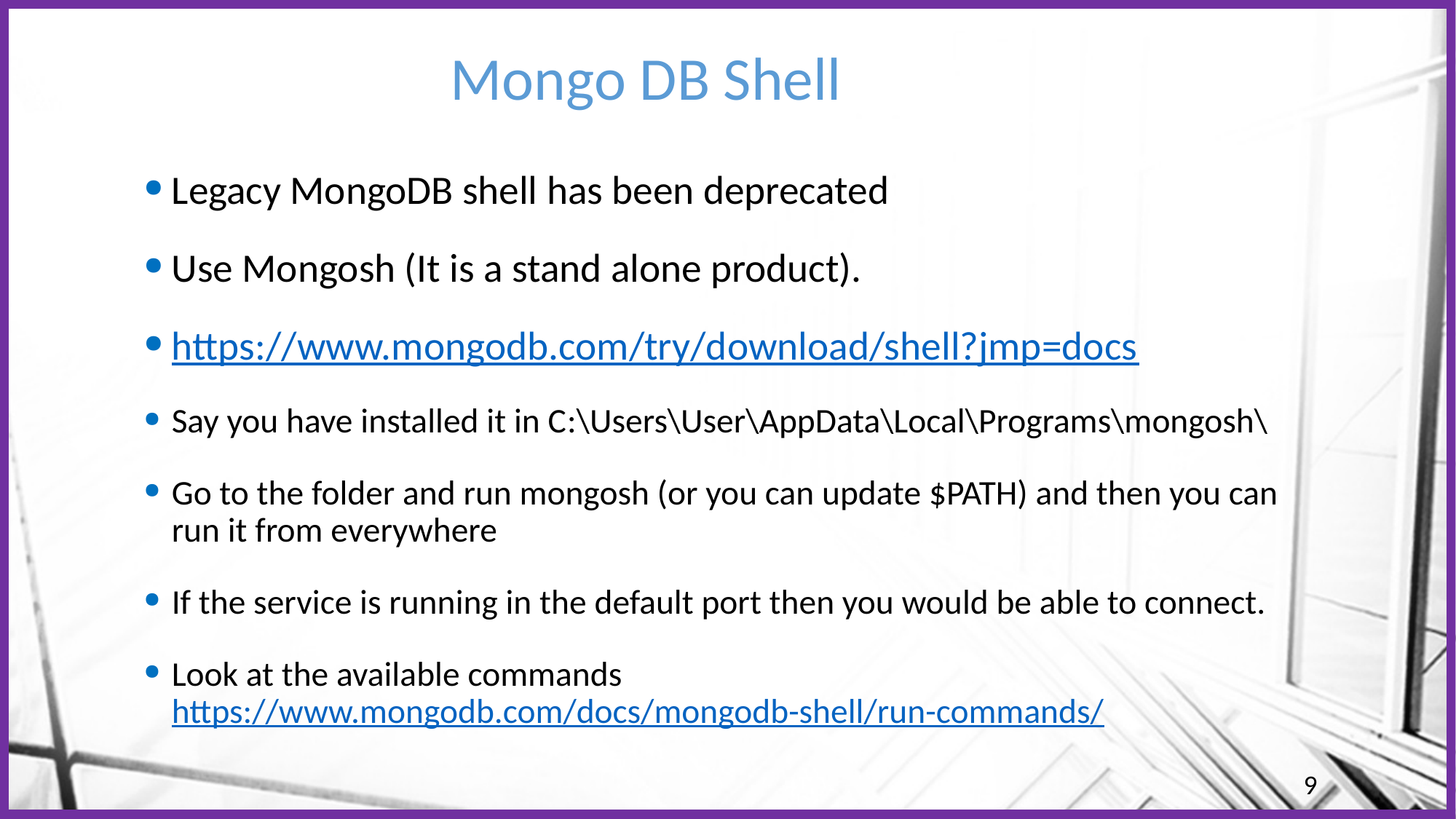

# Mongo DB Shell
Legacy MongoDB shell has been deprecated
Use Mongosh (It is a stand alone product).
https://www.mongodb.com/try/download/shell?jmp=docs
Say you have installed it in C:\Users\User\AppData\Local\Programs\mongosh\
Go to the folder and run mongosh (or you can update $PATH) and then you can run it from everywhere
If the service is running in the default port then you would be able to connect.
Look at the available commands   https://www.mongodb.com/docs/mongodb-shell/run-commands/

9